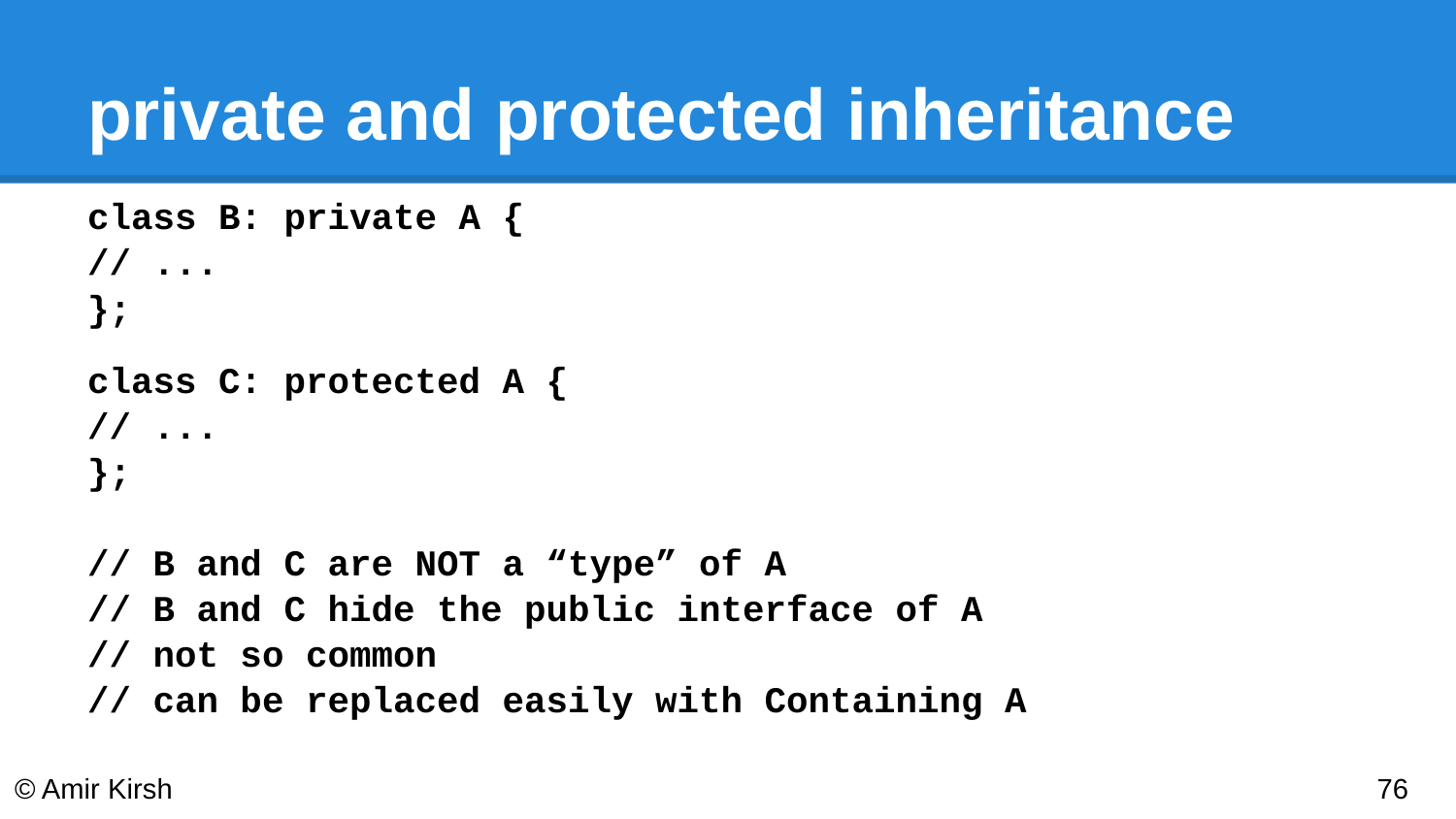

# private and protected inheritance
class B: private A {
// ...
};

class C: protected A {
// ...
};

// B and C are NOT a “type” of A
// B and C hide the public interface of A
// not so common
// can be replaced easily with Containing A
© Amir Kirsh
76